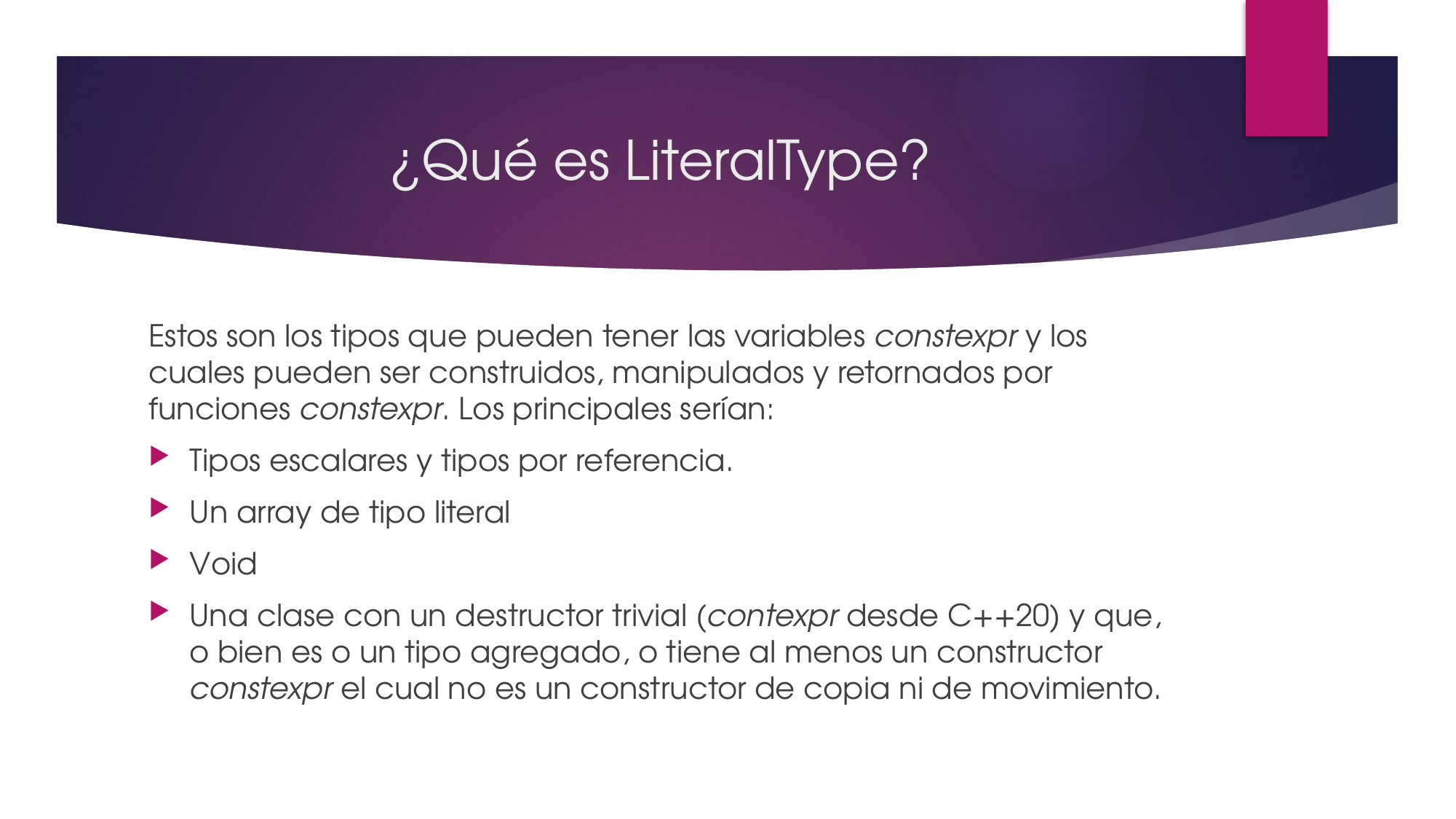

# ¿Qué es LiteralType?
Estos son los tipos que pueden tener las variables constexpr y los cuales pueden ser construidos, manipulados y retornados por funciones constexpr. Los principales serían:
Tipos escalares y tipos por referencia.
Un array de tipo literal
Void
Una clase con un destructor trivial (contexpr desde C++20) y que, o bien es o un tipo agregado, o tiene al menos un constructor  constexpr el cual no es un constructor de copia ni de movimiento.